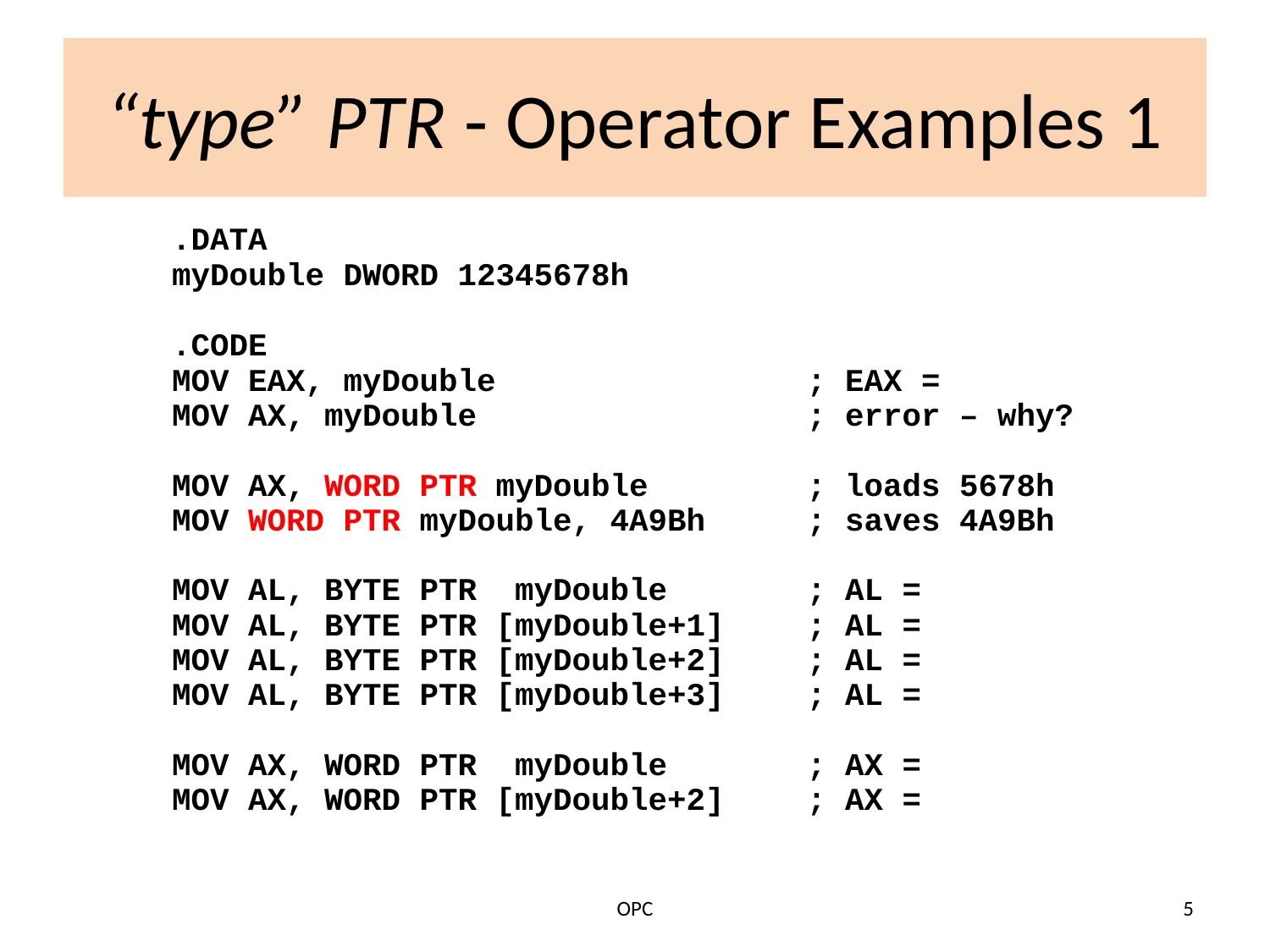

# “type” PTR - Operator Examples 1
.DATA
myDouble DWORD 12345678h
.CODE
MOV EAX, myDouble		; EAX =
MOV AX, myDouble 		; error – why?

MOV AX, WORD PTR myDouble		; loads 5678h
MOV WORD PTR myDouble, 4A9Bh		; saves 4A9Bh

MOV AL, BYTE PTR  myDouble		; AL =
MOV AL, BYTE PTR [myDouble+1]		; AL =
MOV AL, BYTE PTR [myDouble+2]		; AL =
MOV AL, BYTE PTR [myDouble+3]		; AL =

MOV AX, WORD PTR  myDouble		; AX =
MOV AX, WORD PTR [myDouble+2]		; AX =
OPC
5